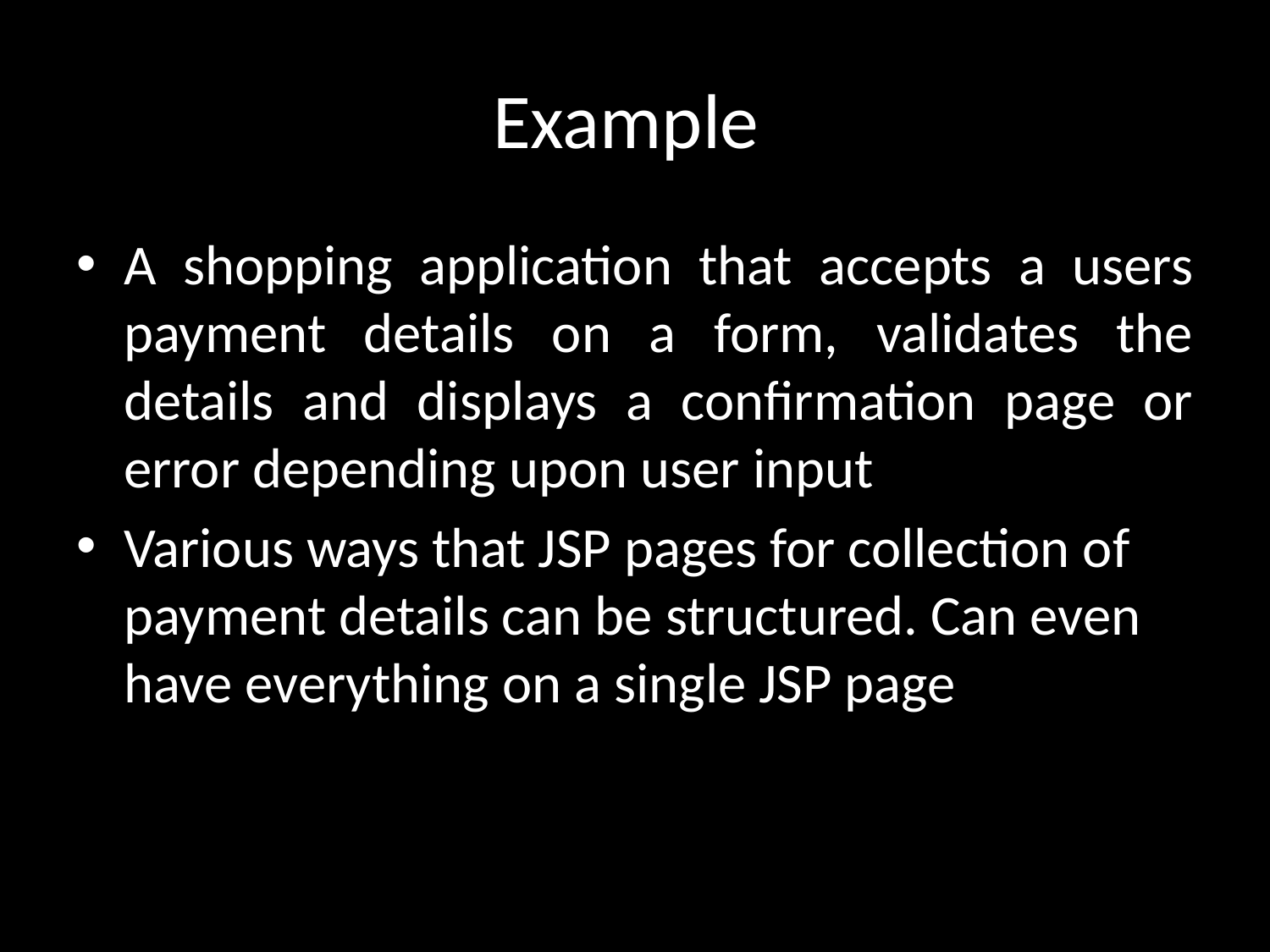

# Example
A shopping application that accepts a users payment details on a form, validates the details and displays a confirmation page or error depending upon user input
Various ways that JSP pages for collection of payment details can be structured. Can even have everything on a single JSP page